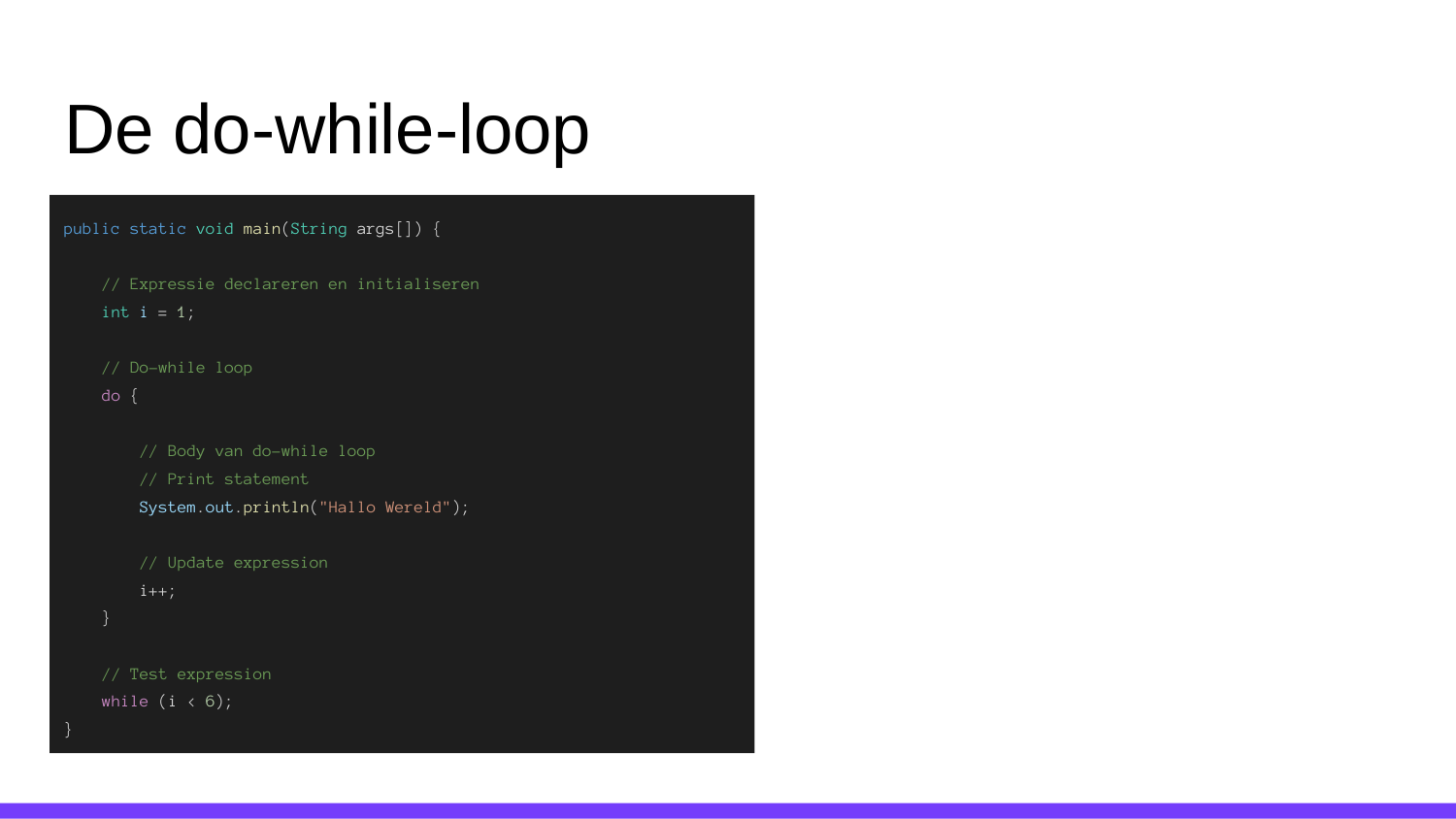

# De do-while-loop

public static void main(String args[]) {

    // Expressie declareren en initialiseren
    int i = 1;

    // Do-while loop
    do {

        // Body van do-while loop
        // Print statement
        System.out.println("Hallo Wereld");

        // Update expression
        i++;
    }

    // Test expression
    while (i < 6);
}